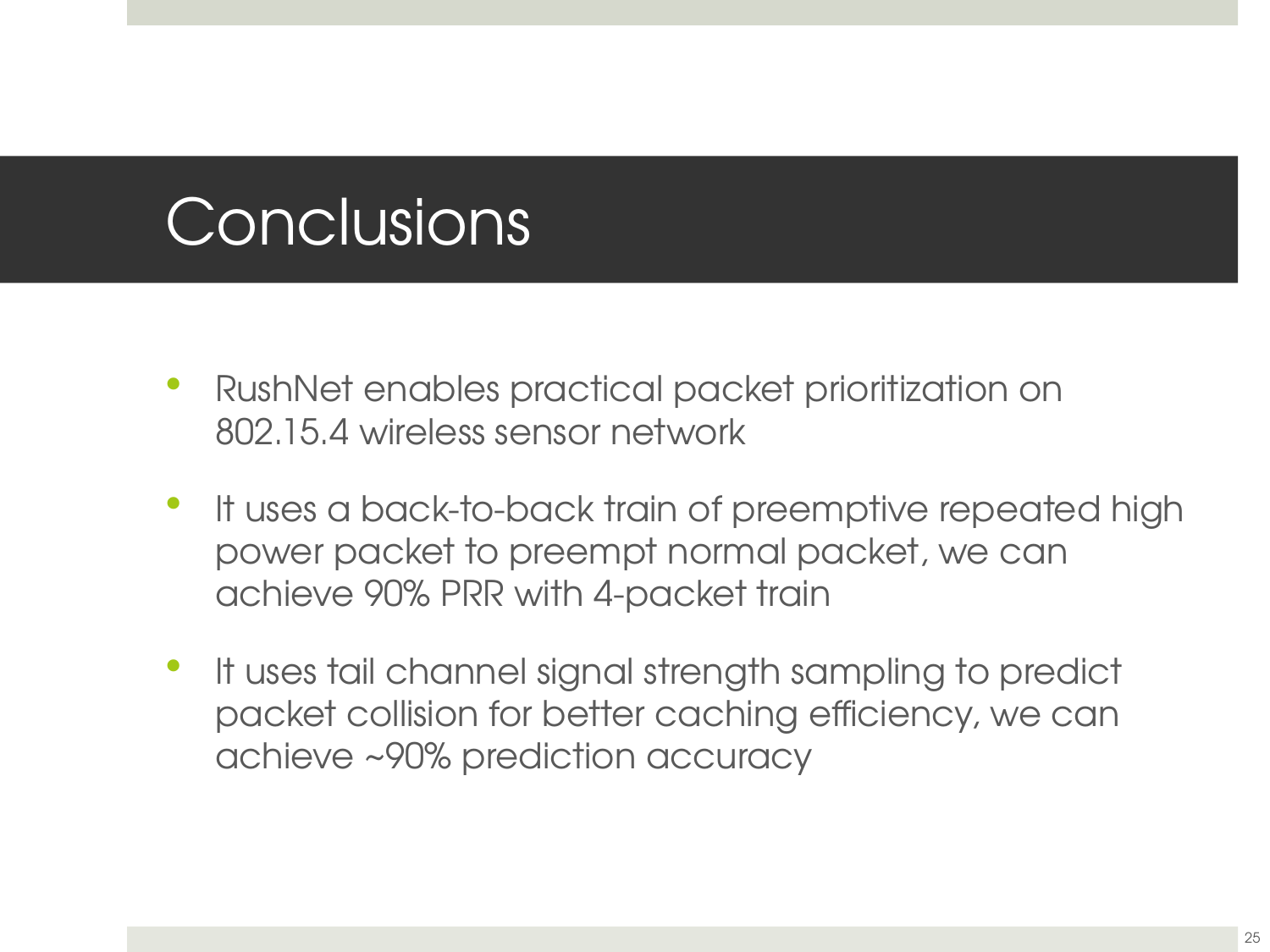

# Conclusions
RushNet enables practical packet prioritization on 802.15.4 wireless sensor network
It uses a back-to-back train of preemptive repeated high power packet to preempt normal packet, we can achieve 90% PRR with 4-packet train
It uses tail channel signal strength sampling to predict packet collision for better caching efficiency, we can achieve ~90% prediction accuracy
25